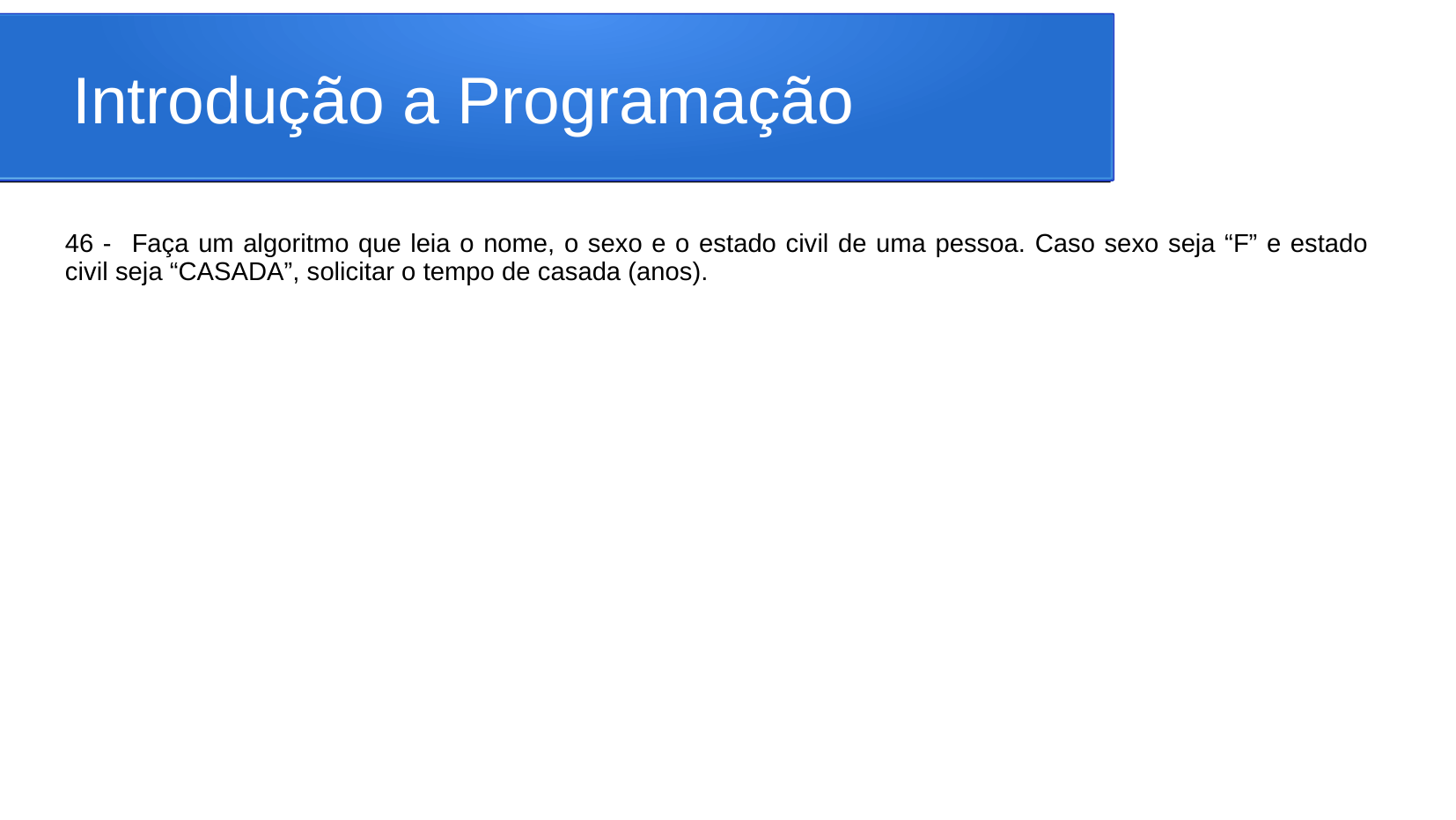

# Introdução a Programação
46 -	Faça um algoritmo que leia o nome, o sexo e o estado civil de uma pessoa. Caso sexo seja “F” e estado civil seja “CASADA”, solicitar o tempo de casada (anos).